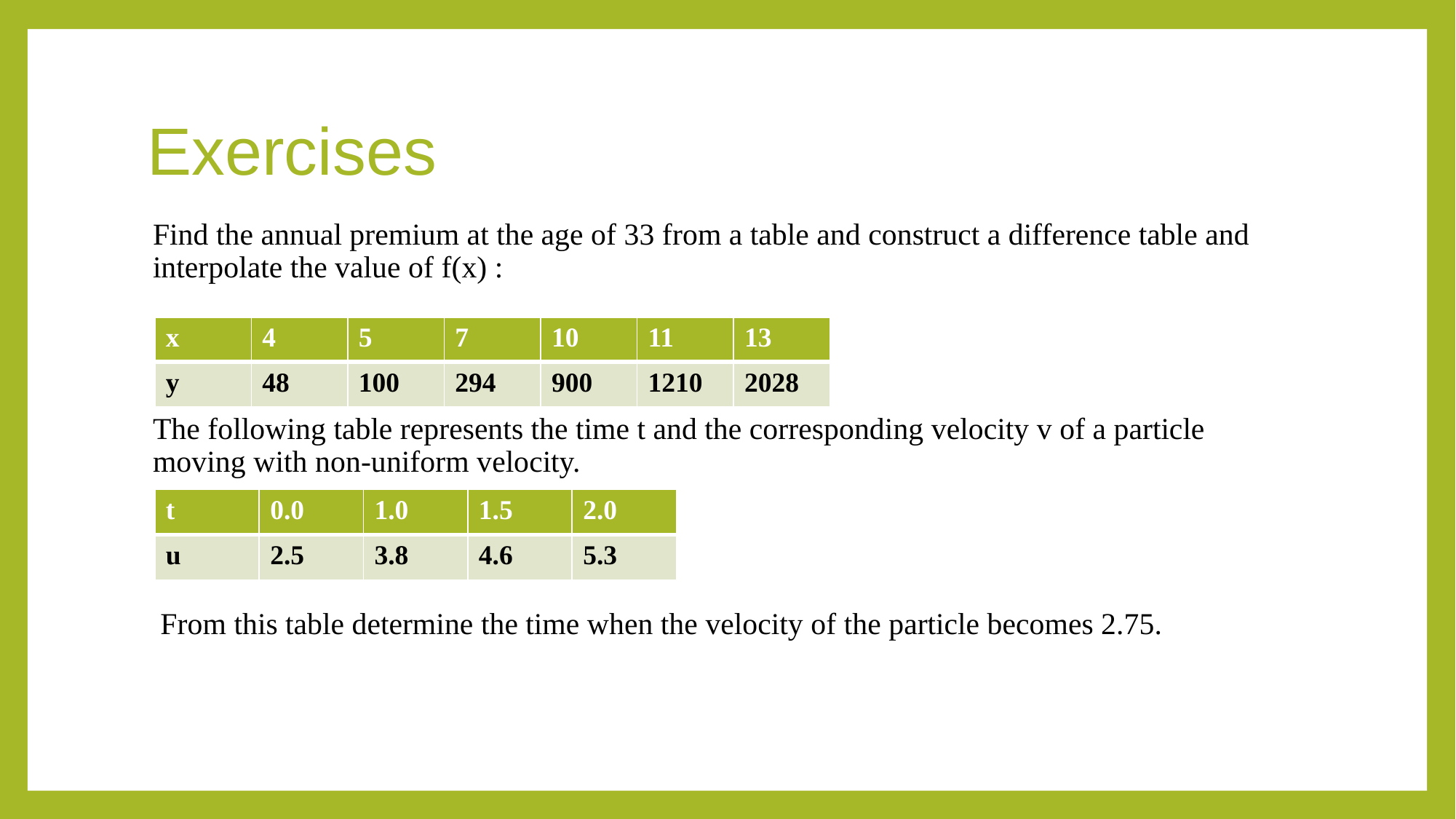

# Exercises
Find the annual premium at the age of 33 from a table and construct a difference table and interpolate the value of f(x) :

The following table represents the time t and the corresponding velocity v of a particle moving with non-uniform velocity.

 From this table determine the time when the velocity of the particle becomes 2.75.
| x | 4 | 5 | 7 | 10 | 11 | 13 |
| --- | --- | --- | --- | --- | --- | --- |
| y | 48 | 100 | 294 | 900 | 1210 | 2028 |
| t | 0.0 | 1.0 | 1.5 | 2.0 |
| --- | --- | --- | --- | --- |
| u | 2.5 | 3.8 | 4.6 | 5.3 |